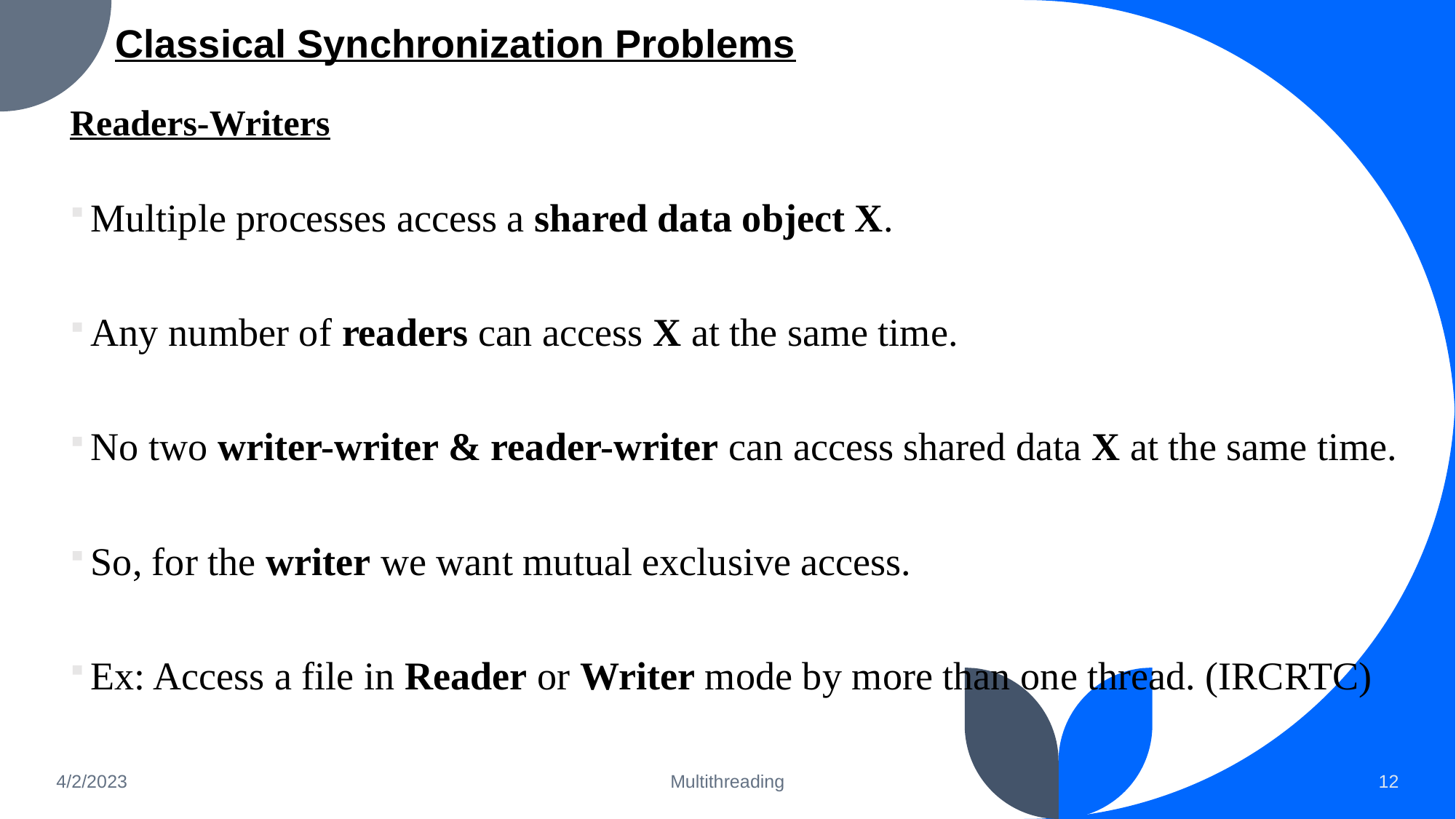

# Classical Synchronization Problems
Readers-Writers

Multiple processes access a shared data object X.

Any number of readers can access X at the same time.

No two writer-writer & reader-writer can access shared data X at the same time.

So, for the writer we want mutual exclusive access.

Ex: Access a file in Reader or Writer mode by more than one thread. (IRCRTC)

4/2/2023
Multithreading
12